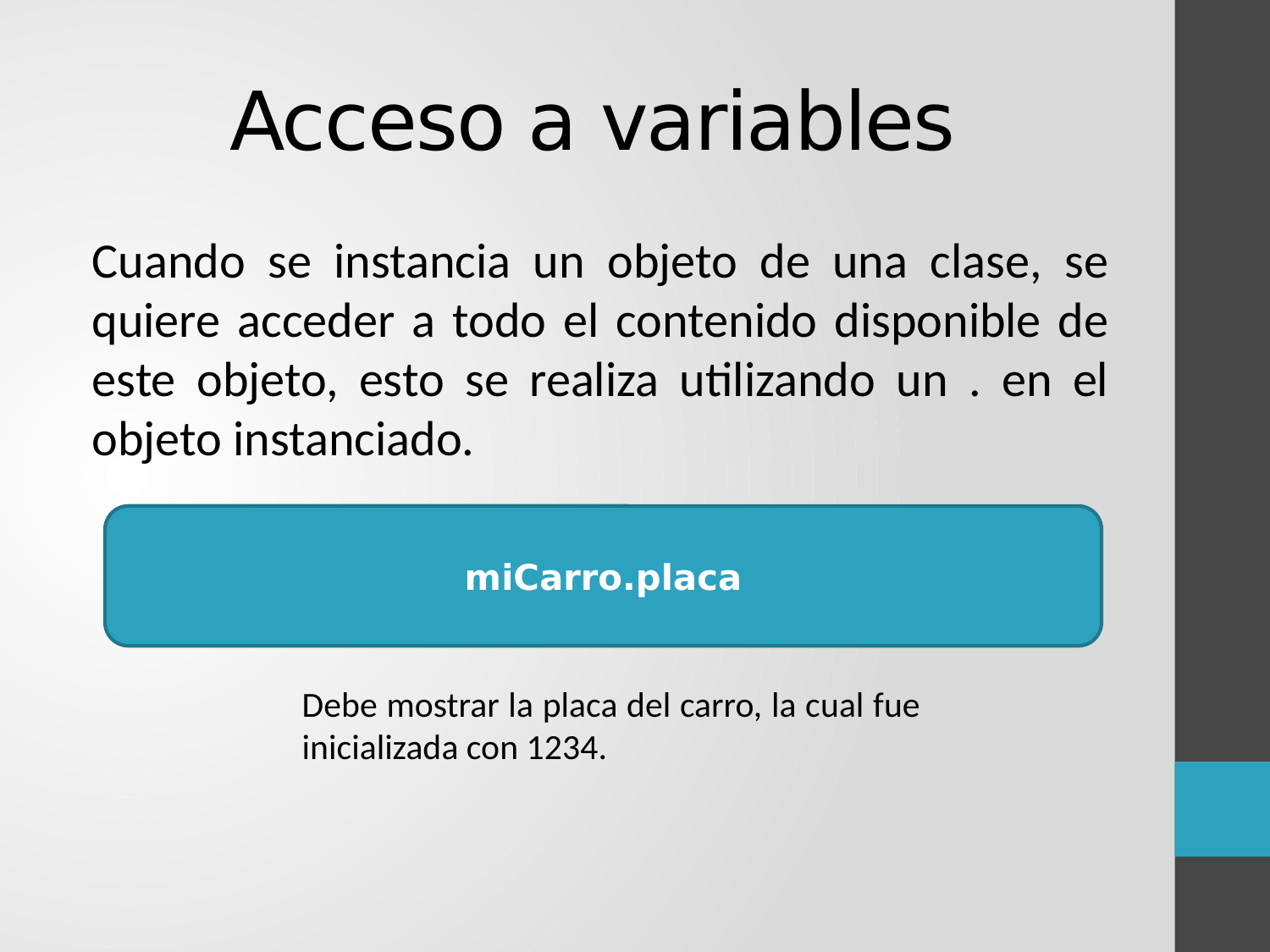

# Acceso a variables
Cuando se instancia un objeto de una clase, se quiere acceder a todo el contenido disponible de este objeto, esto se realiza utilizando un . en el objeto instanciado.
miCarro.placa
Debe mostrar la placa del carro, la cual fue inicializada con 1234.